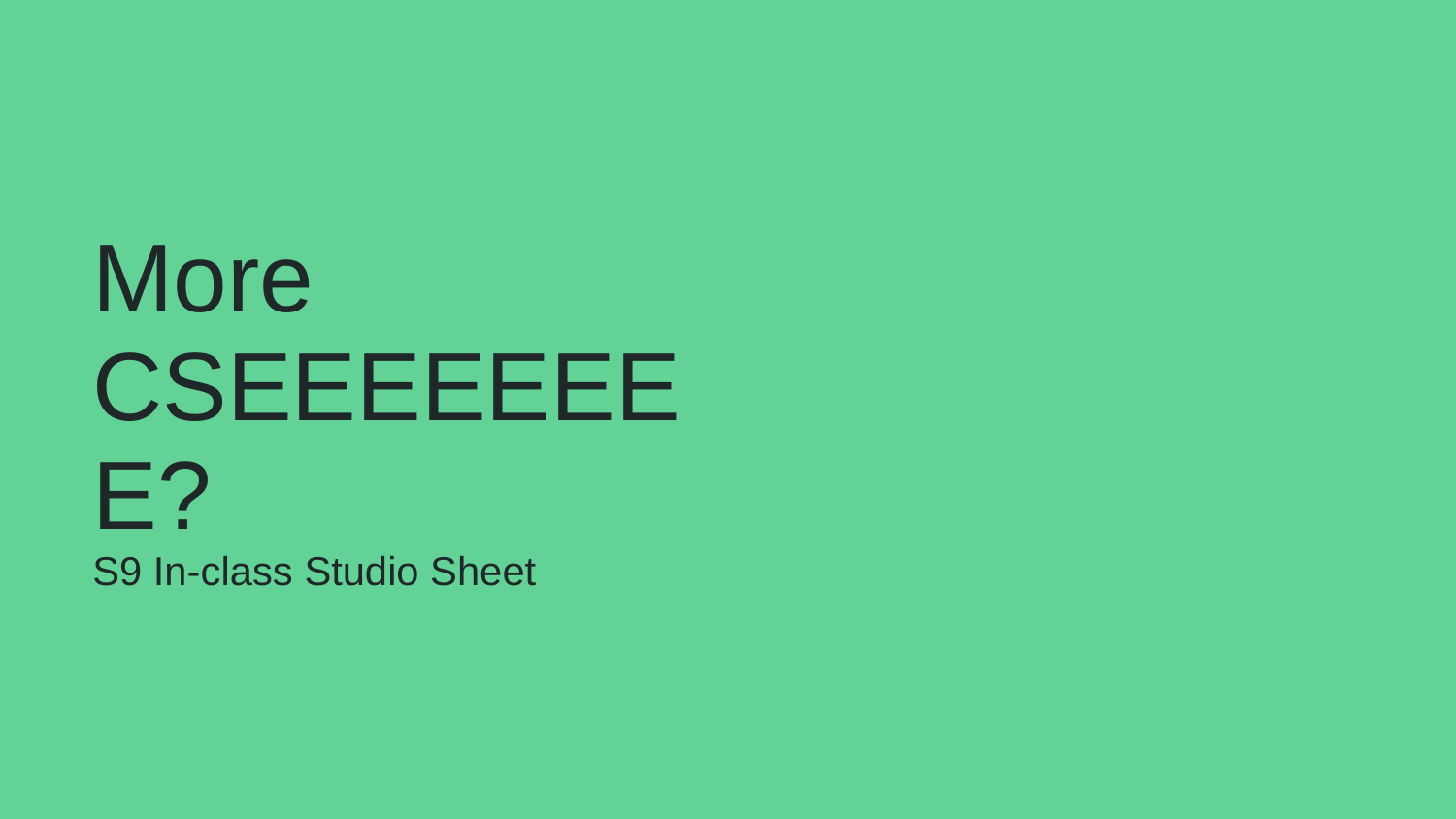

# More CSEEEEEEEE?
S9 In-class Studio Sheet